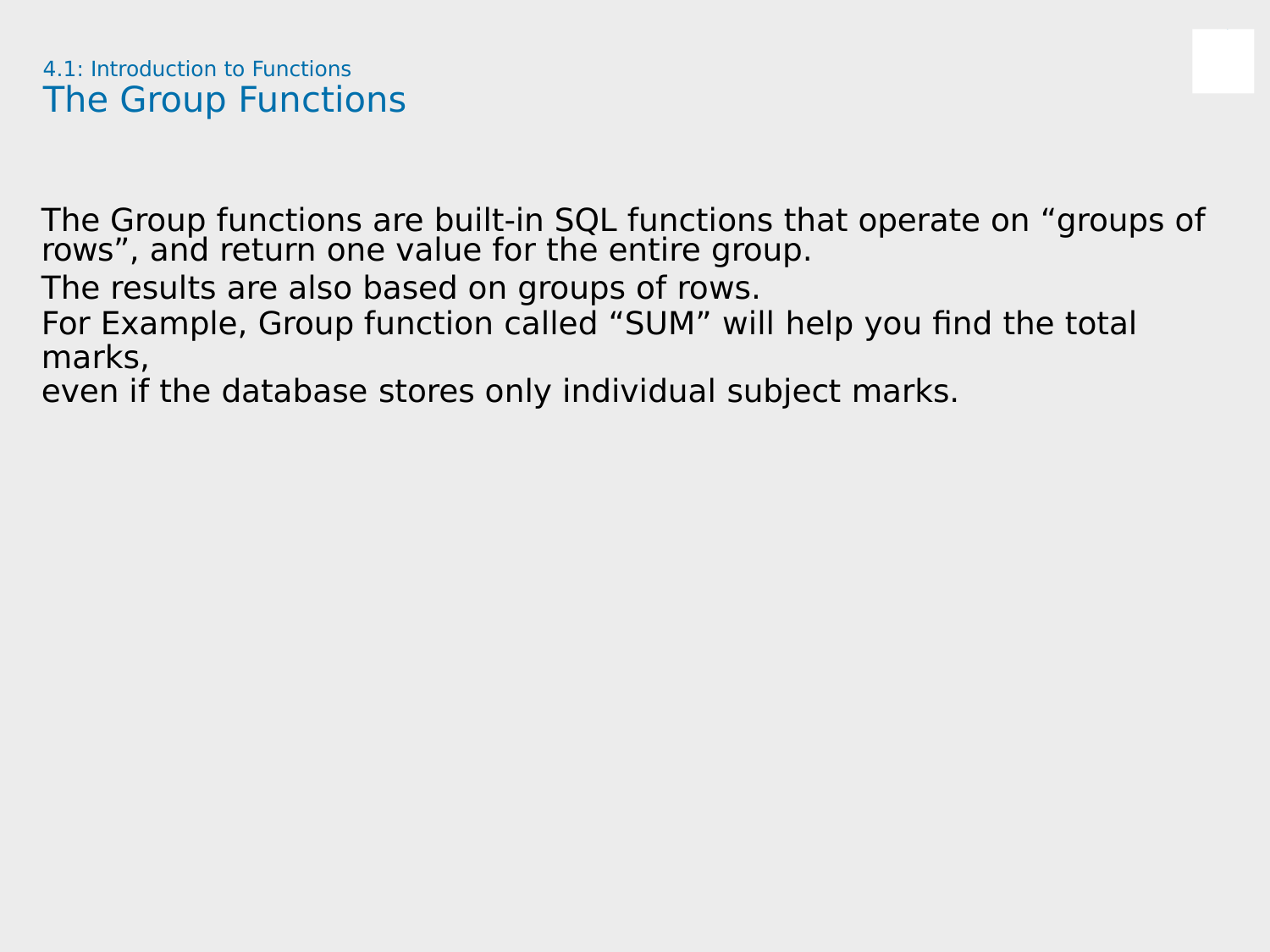

4.1: Introduction to Functions
# The Group Functions
The Group functions are built-in SQL functions that operate on “groups of  rows”, and return one value for the entire group.
The results are also based on groups of rows.
For Example, Group function called “SUM” will help you find the total marks,
even if the database stores only individual subject marks.